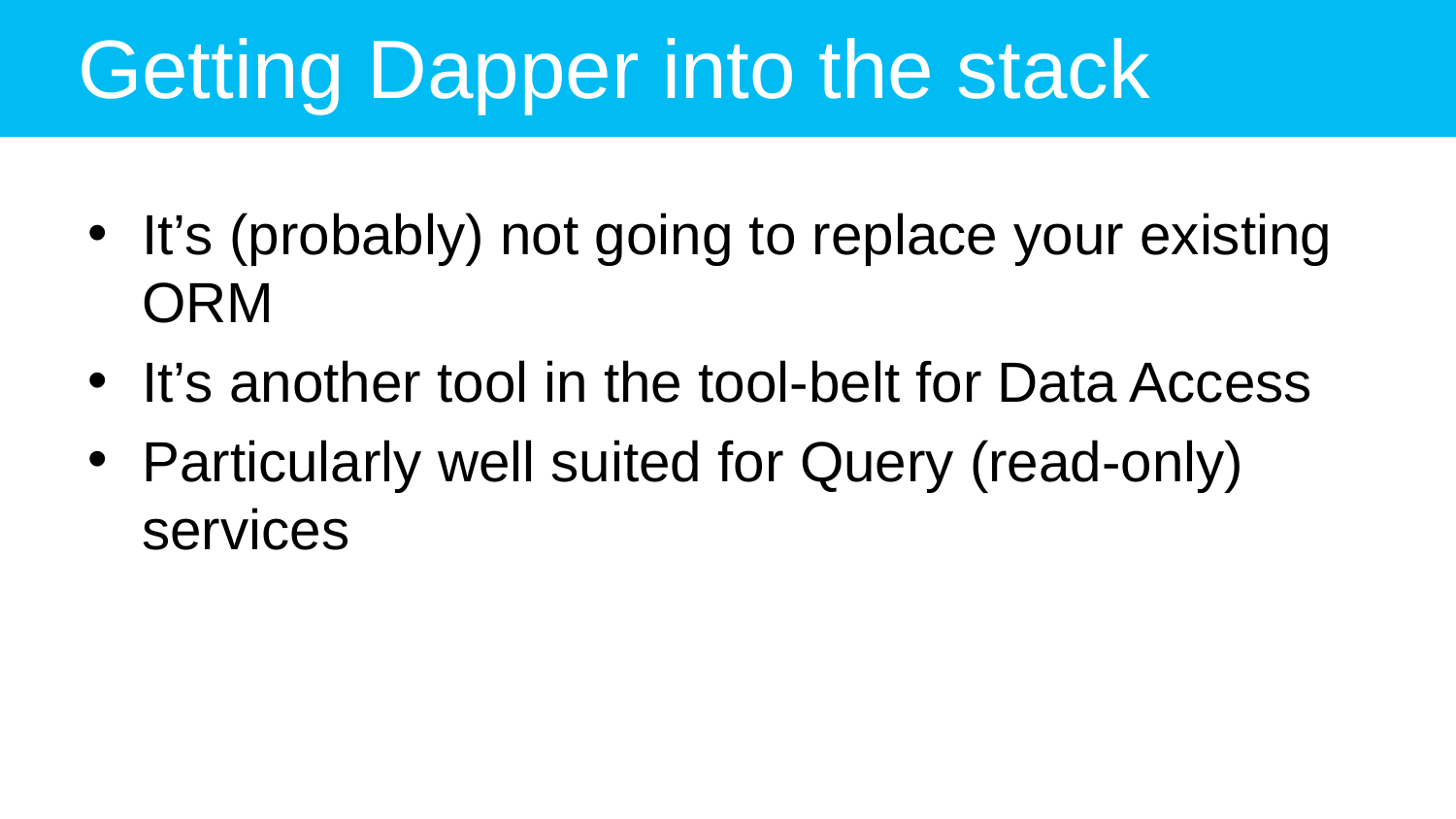

# Getting Dapper into the stack
It’s (probably) not going to replace your existing ORM
It’s another tool in the tool-belt for Data Access
Particularly well suited for Query (read-only) services